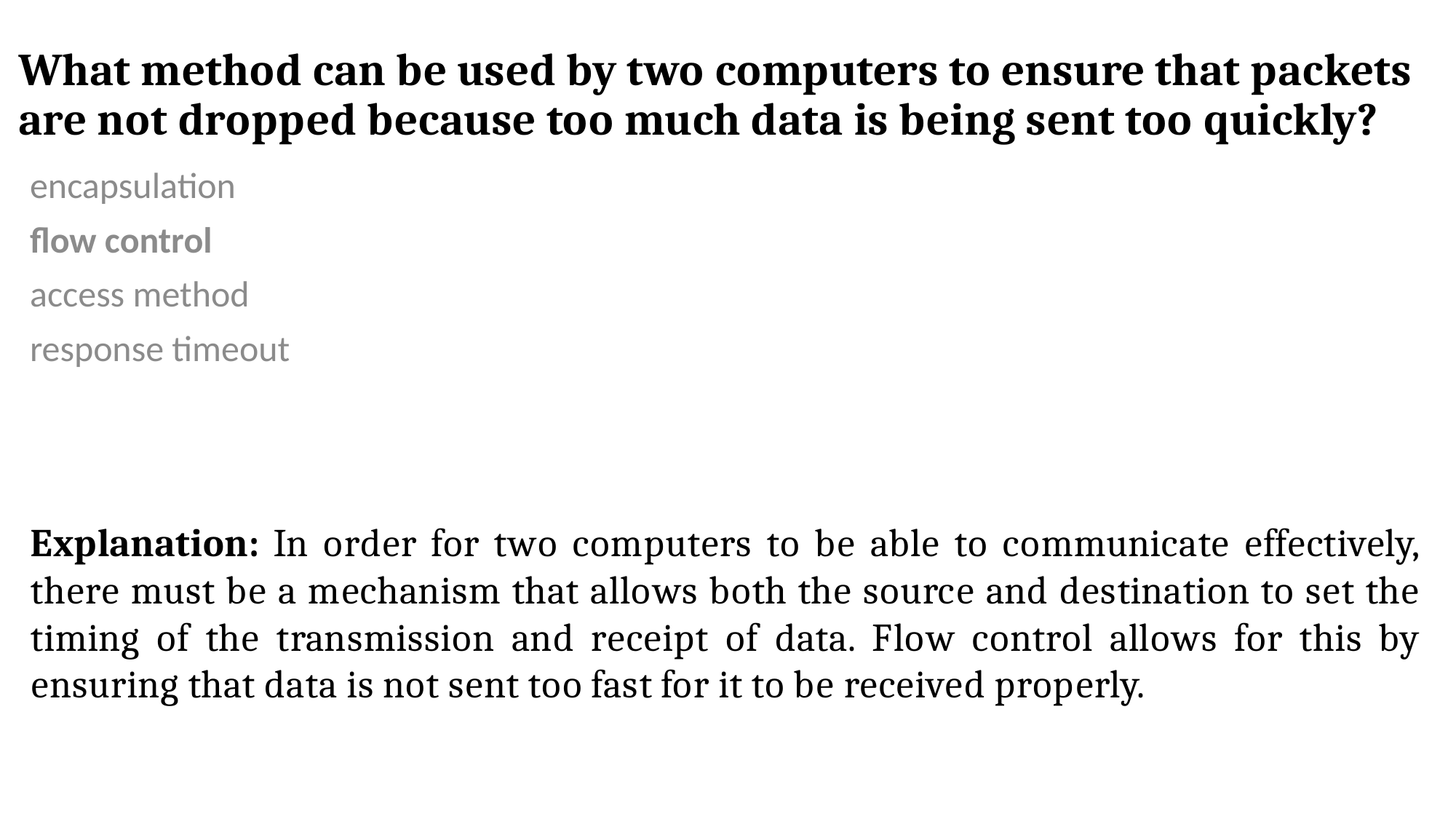

# What method can be used by two computers to ensure that packets are not dropped because too much data is being sent too quickly?
encapsulation
flow control
access method
response timeout
Explanation: In order for two computers to be able to communicate effectively, there must be a mechanism that allows both the source and destination to set the timing of the transmission and receipt of data. Flow control allows for this by ensuring that data is not sent too fast for it to be received properly.